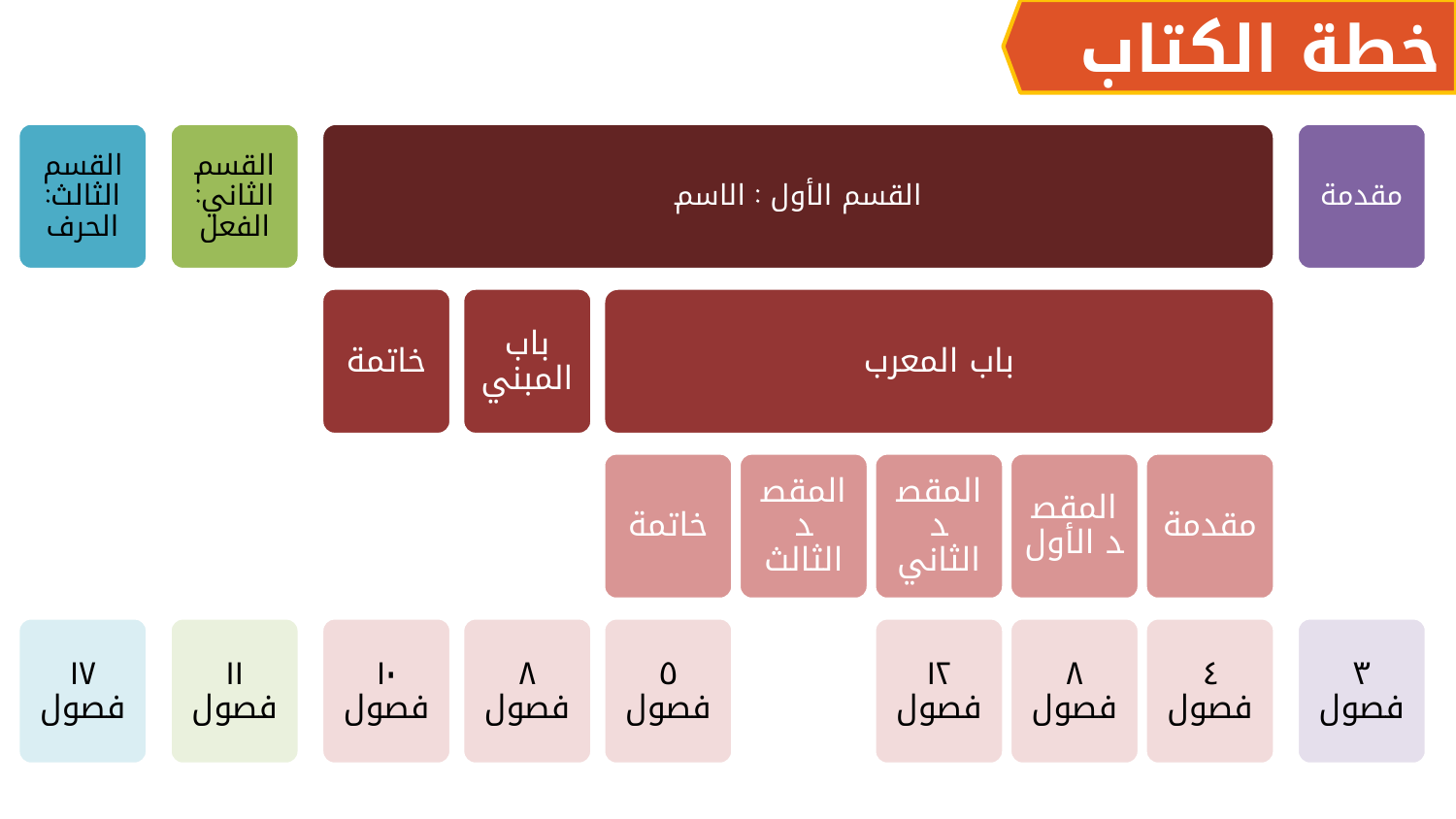

خطة الكتاب
القسم الثالث: الحرف
القسم الثاني: الفعل
القسم الأول : الاسم
مقدمة

خاتمة
باب المبني
باب المعرب

خاتمة
المقصد الثالث
المقصد الثاني
المقصد الأول
مقدمة

١٧ فصول
١١ فصول
١٠ فصول
٨ فصول
٥ فصول

١٢ فصول
٨ فصول
٤ فصول
٣ فصول